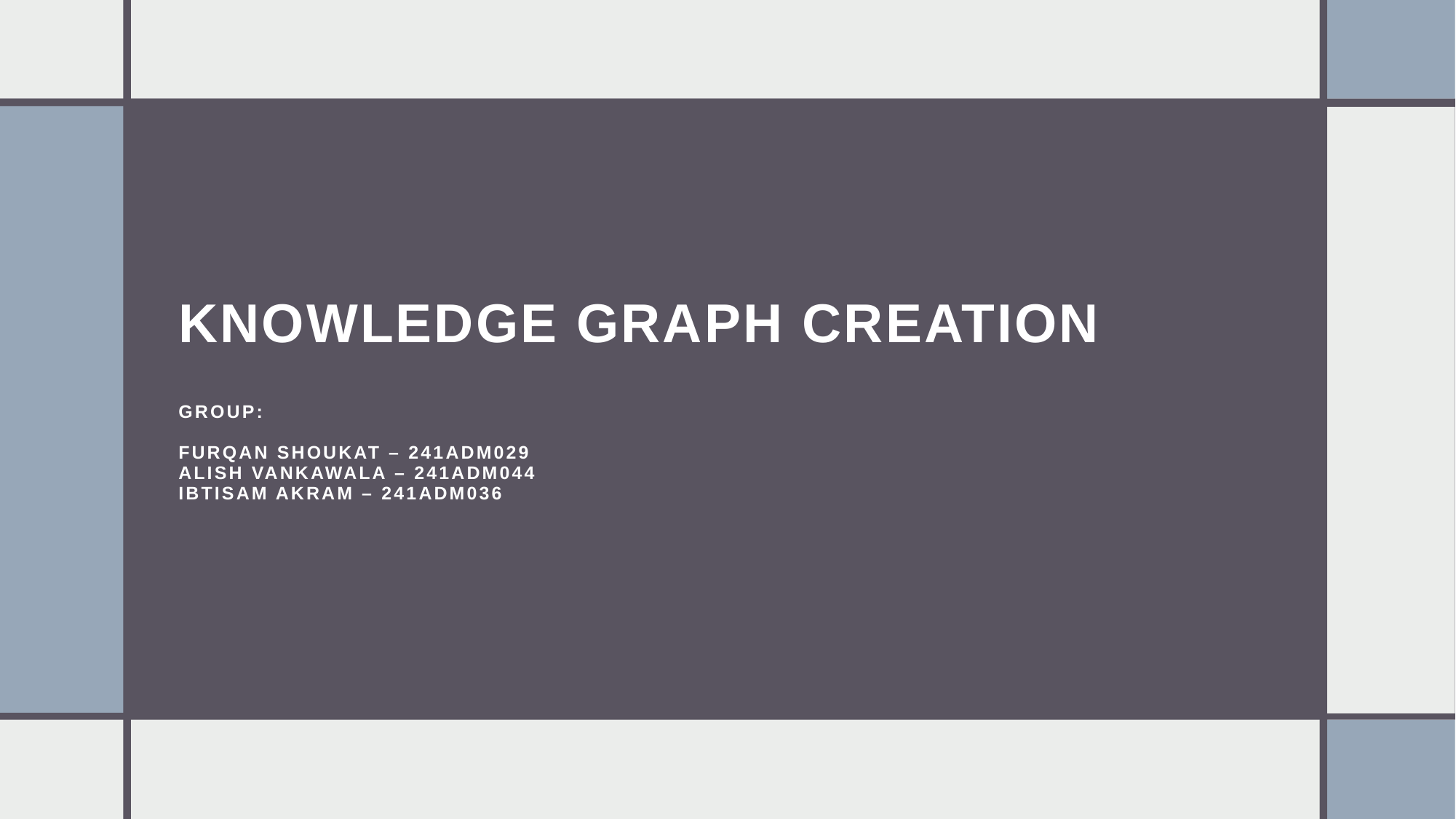

# Knowledge Graph Creation Group: Furqan Shoukat – 241ADM029 Alish Vankawala – 241ADM044 Ibtisam Akram – 241ADM036